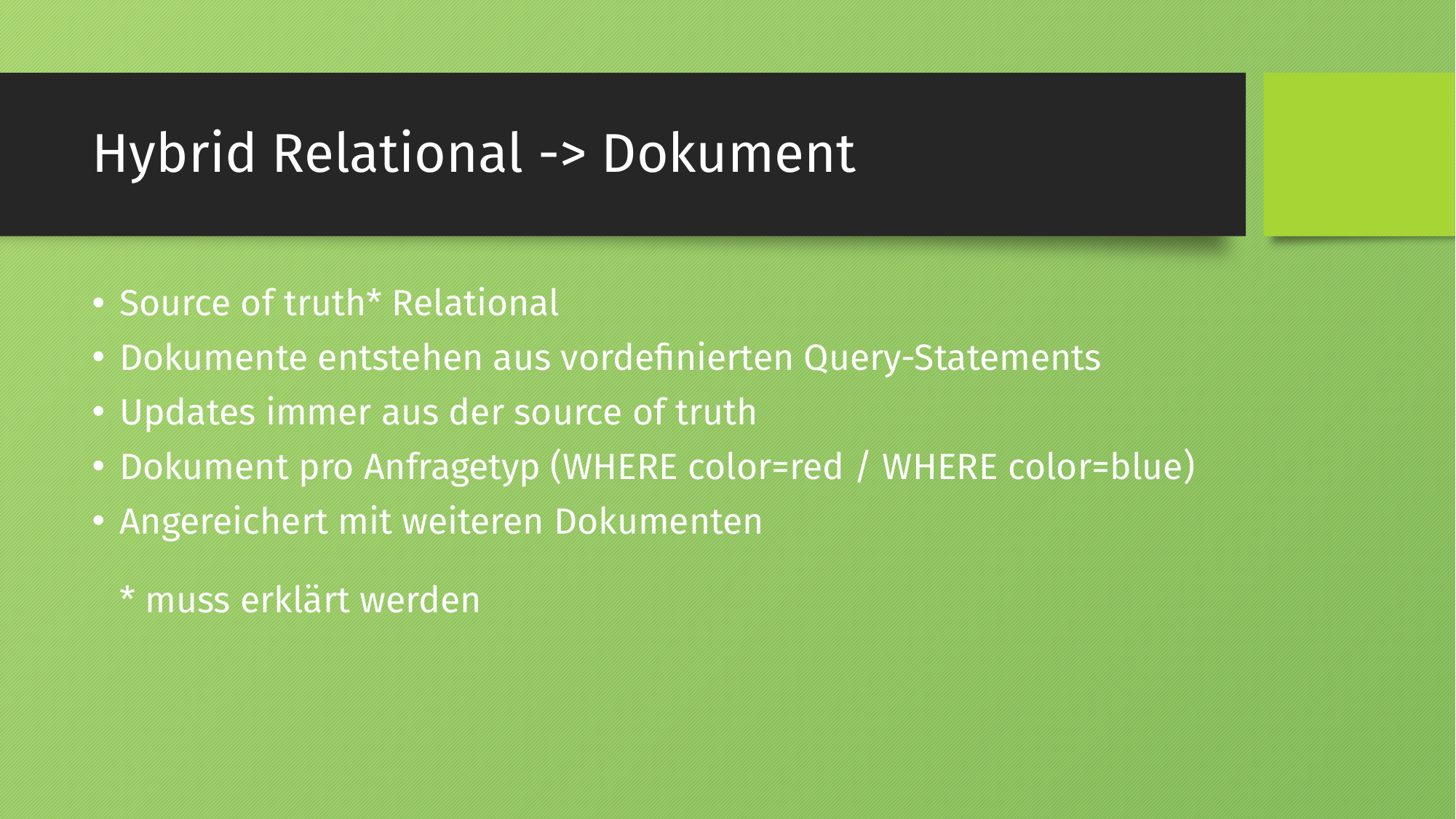

# Hybrid Relational -> Dokument
Source of truth* Relational
Dokumente entstehen aus vordefinierten Query-Statements
Updates immer aus der source of truth
Dokument pro Anfragetyp (WHERE color=red / WHERE color=blue)
Angereichert mit weiteren Dokumenten
* muss erklärt werden